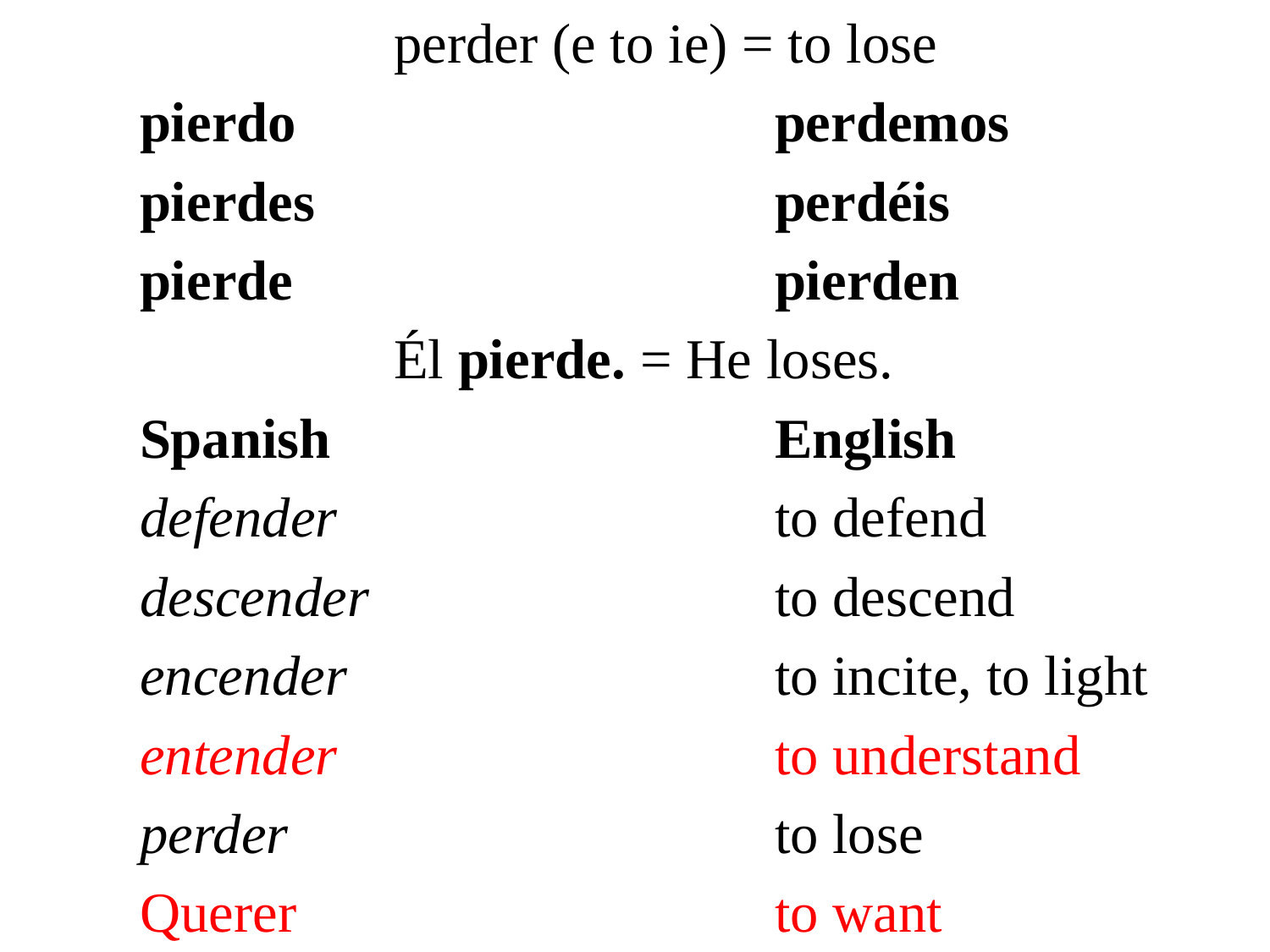

perder (e to ie) = to lose
	pierdo 				perdemos
	pierdes 				perdéis
	pierde 				pierden
			Él pierde. = He loses.
	Spanish 				English
	defender 				to defend
	descender 				to descend
	encender 				to incite, to light
	entender 				to understand
	perder 				to lose
	Querer 				to want